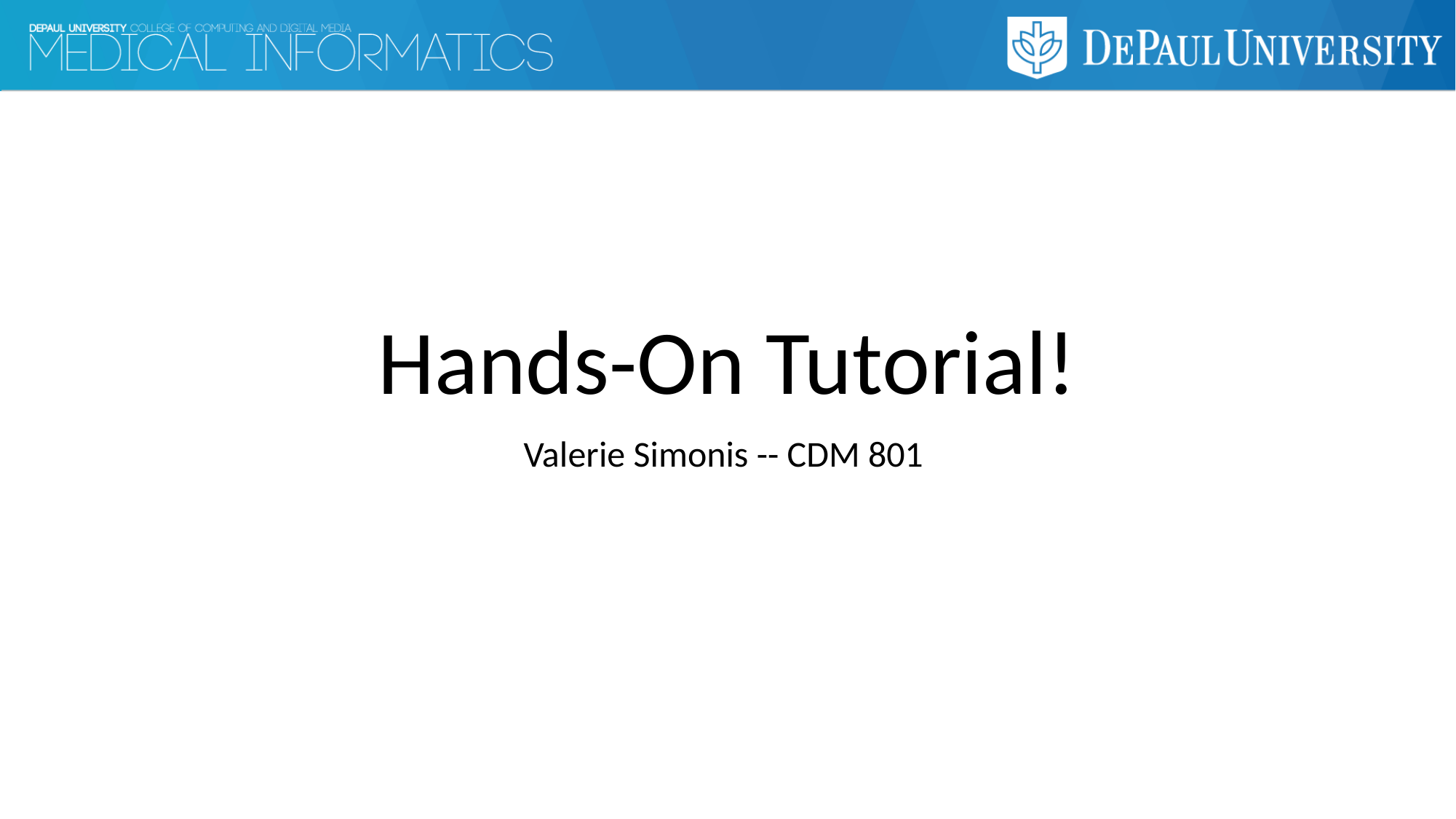

# Hands-On Tutorial!
Valerie Simonis -- CDM 801